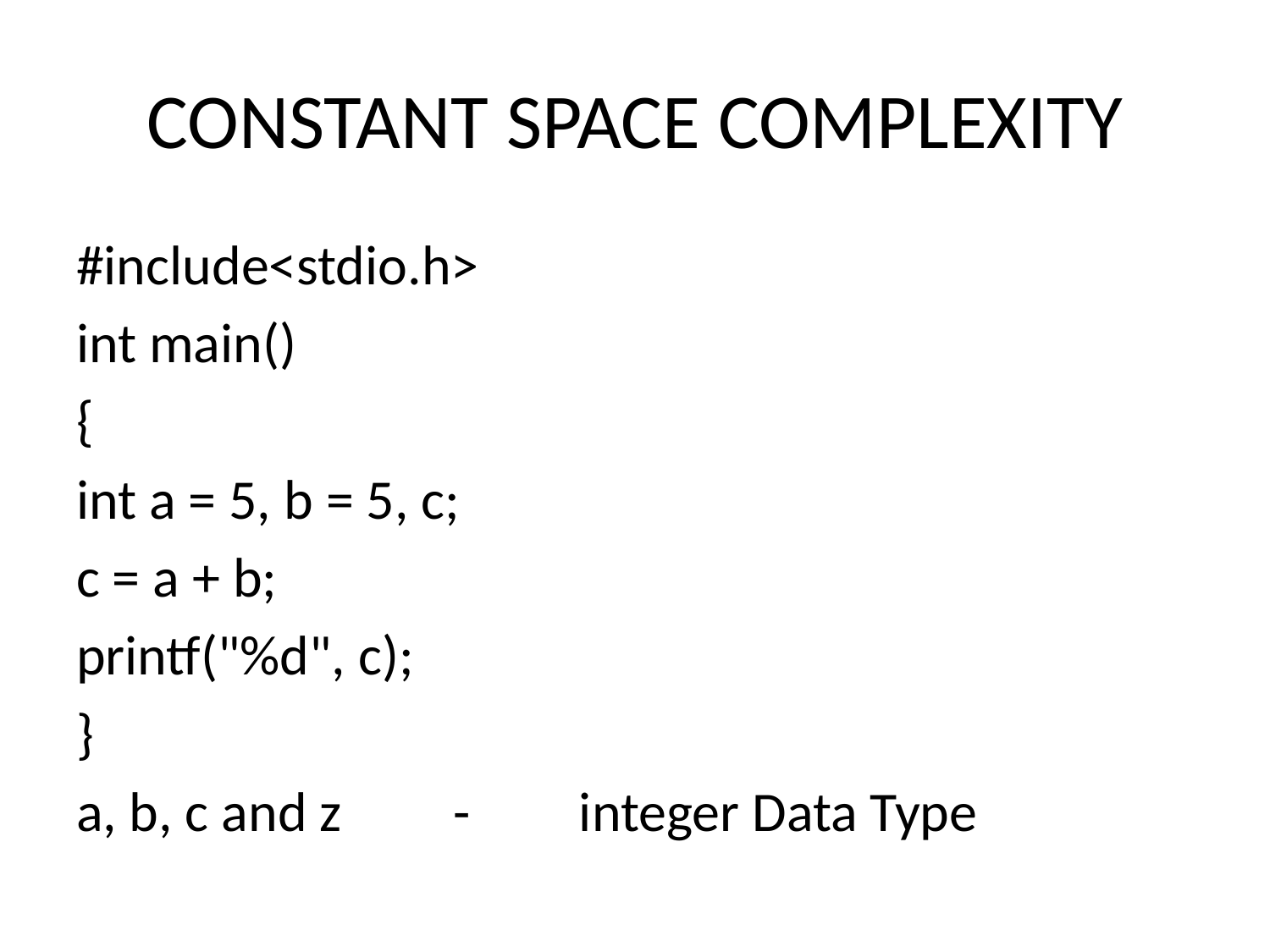

# CONSTANT SPACE COMPLEXITY
#include<stdio.h>
int main()
{
int a = 5, b = 5, c;
c = a + b;
printf("%d", c);
}
a, b, c and z	-	integer Data Type